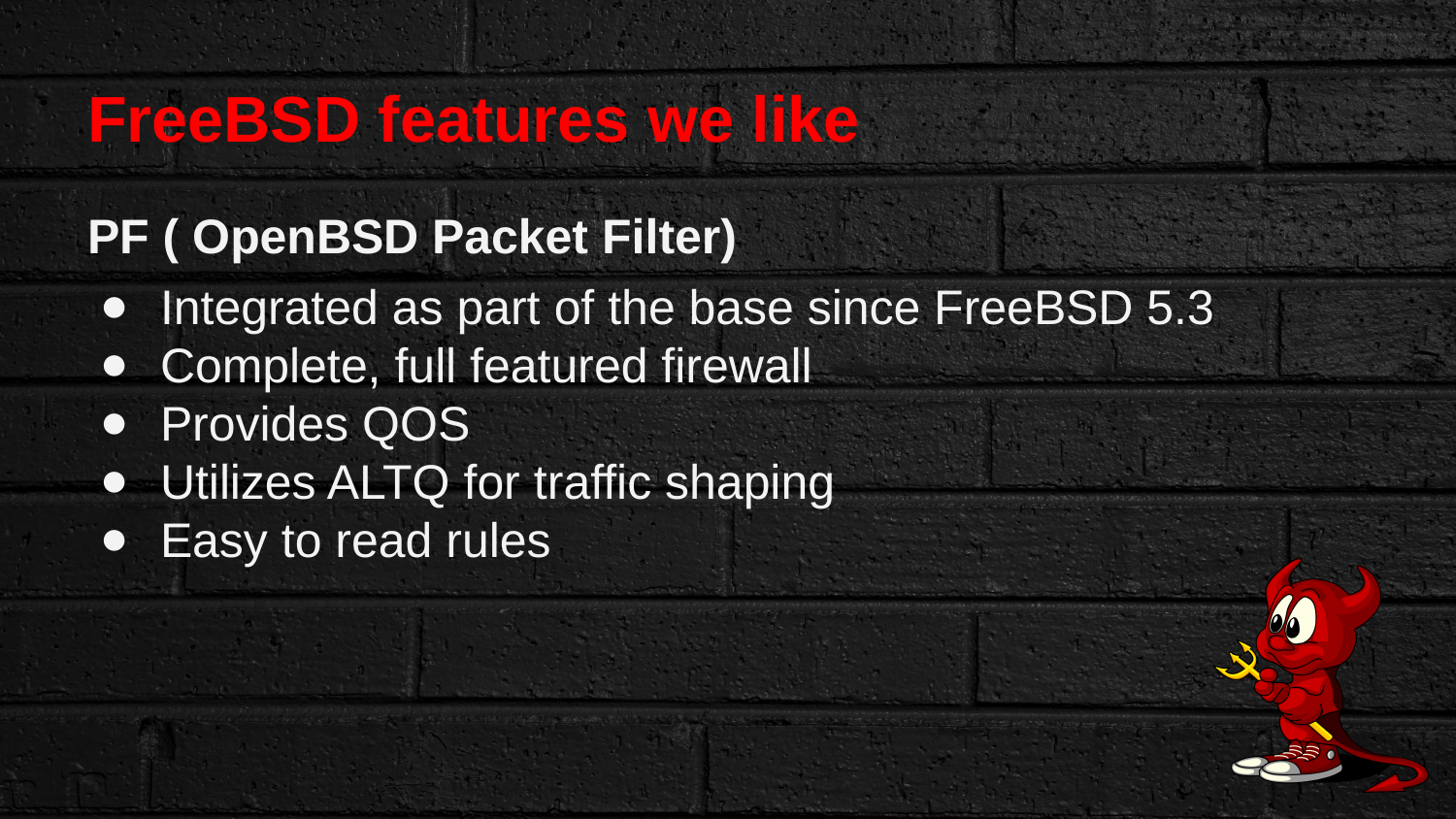

# FreeBSD features we like
PF ( OpenBSD Packet Filter)
Integrated as part of the base since FreeBSD 5.3
Complete, full featured firewall
Provides QOS
Utilizes ALTQ for traffic shaping
Easy to read rules